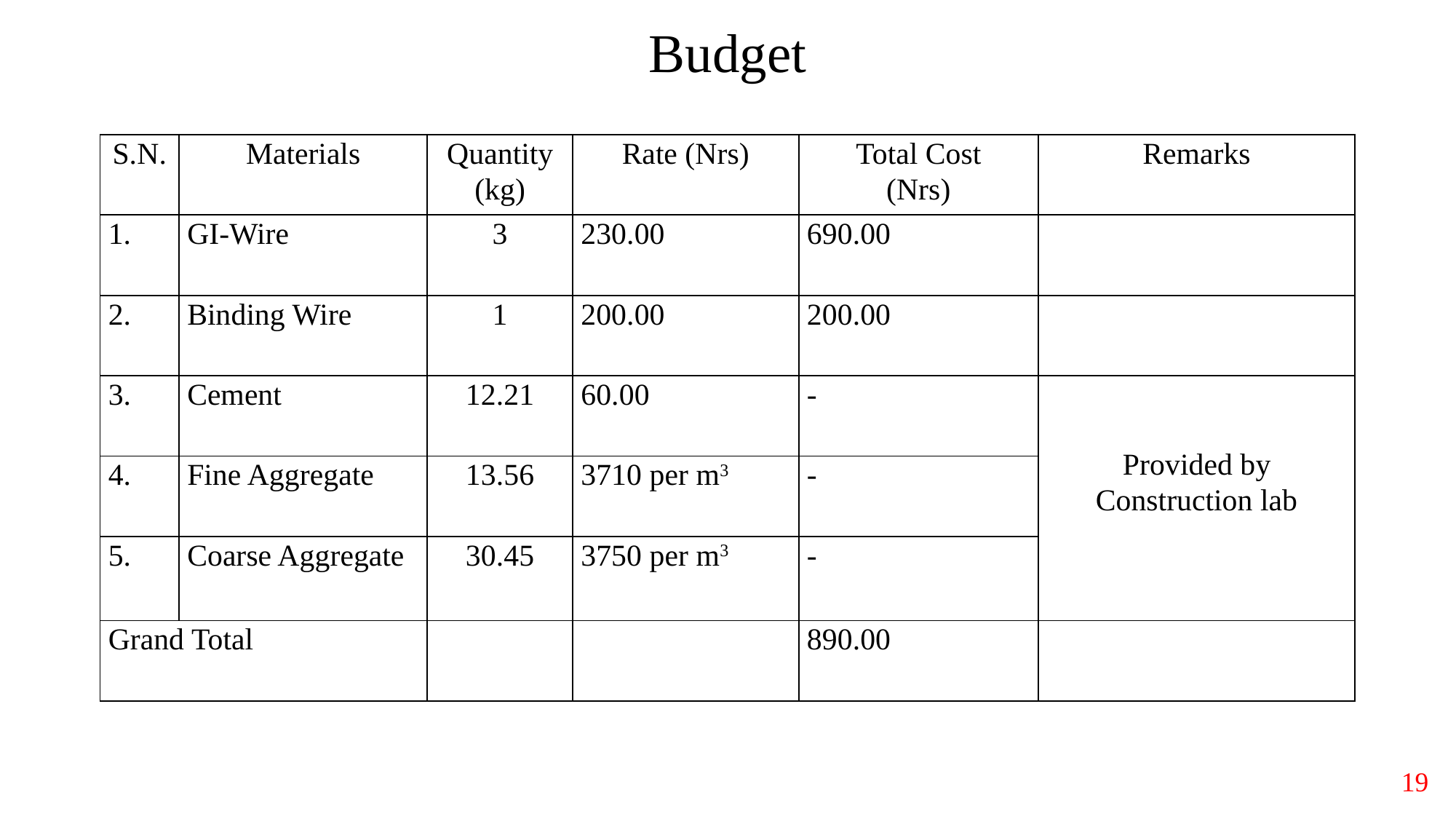

# Budget
| S.N. | Materials | Quantity (kg) | Rate (Nrs) | Total Cost (Nrs) | Remarks |
| --- | --- | --- | --- | --- | --- |
| 1. | GI-Wire | 3 | 230.00 | 690.00 |  |
| 2. | Binding Wire | 1 | 200.00 | 200.00 |  |
| 3. | Cement | 12.21 | 60.00 | - | Provided by Construction lab |
| 4. | Fine Aggregate | 13.56 | 3710 per m3 | - |  |
| 5. | Coarse Aggregate | 30.45 | 3750 per m3 | - |  |
| Grand Total |  |  |  | 890.00 |  |
19